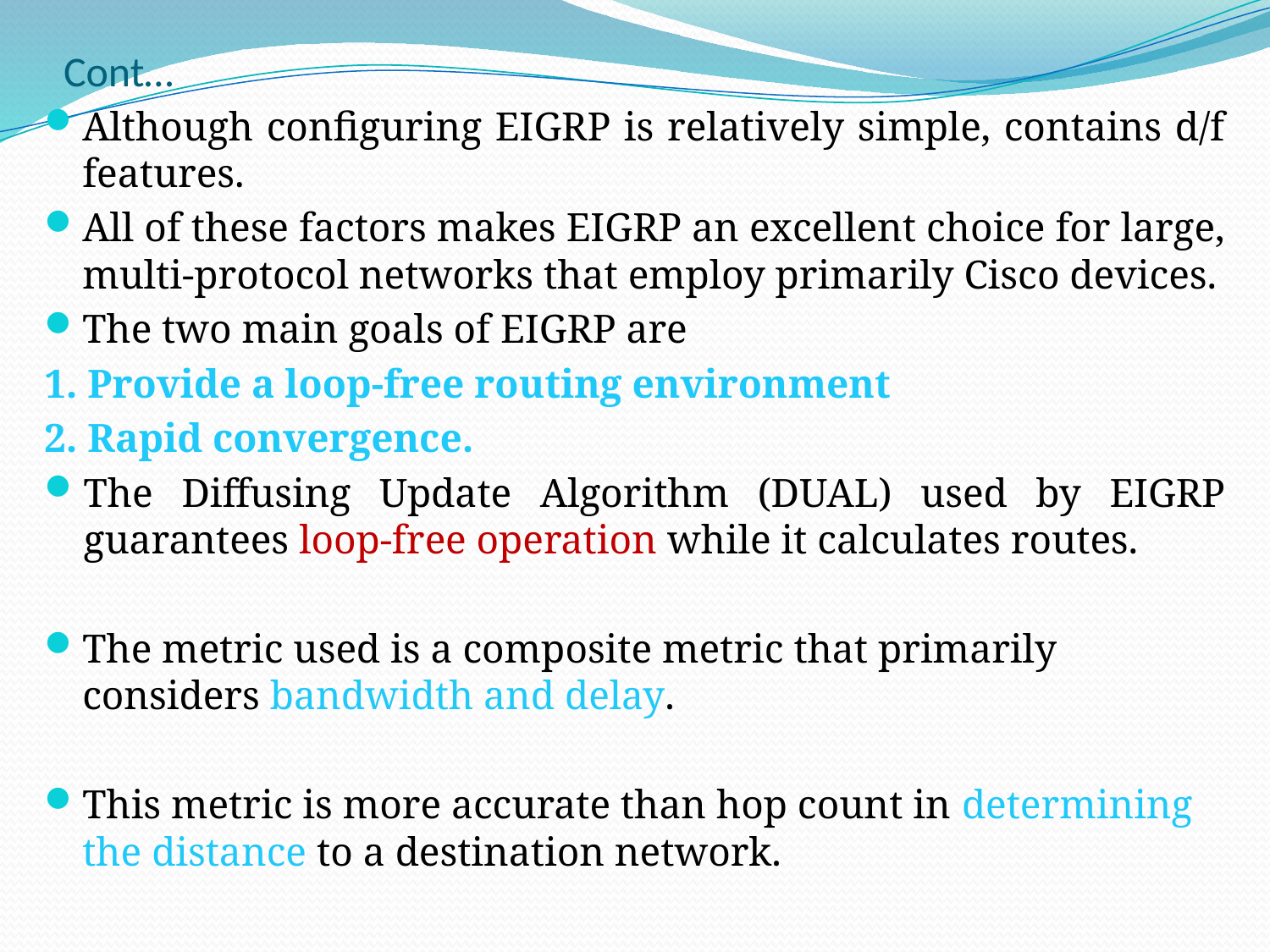

# Cont…
Although configuring EIGRP is relatively simple, contains d/f features.
All of these factors makes EIGRP an excellent choice for large, multi-protocol networks that employ primarily Cisco devices.
The two main goals of EIGRP are
1. Provide a loop-free routing environment
2. Rapid convergence.
The Diffusing Update Algorithm (DUAL) used by EIGRP guarantees loop-free operation while it calculates routes.

The metric used is a composite metric that primarily considers bandwidth and delay.

This metric is more accurate than hop count in determining the distance to a destination network.